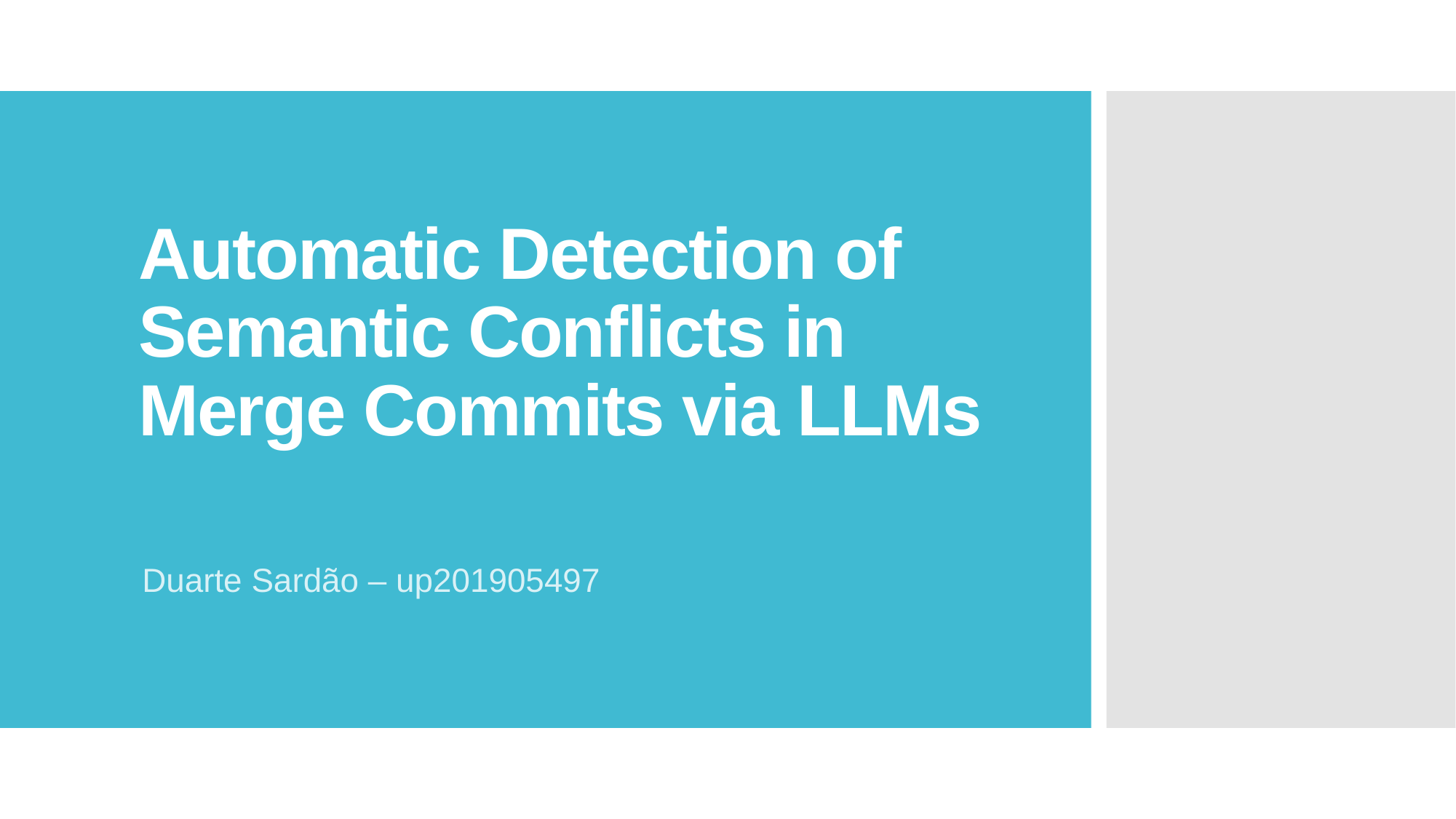

# Automatic Detection of Semantic Conflicts in Merge Commits via LLMs
Duarte Sardão – up201905497